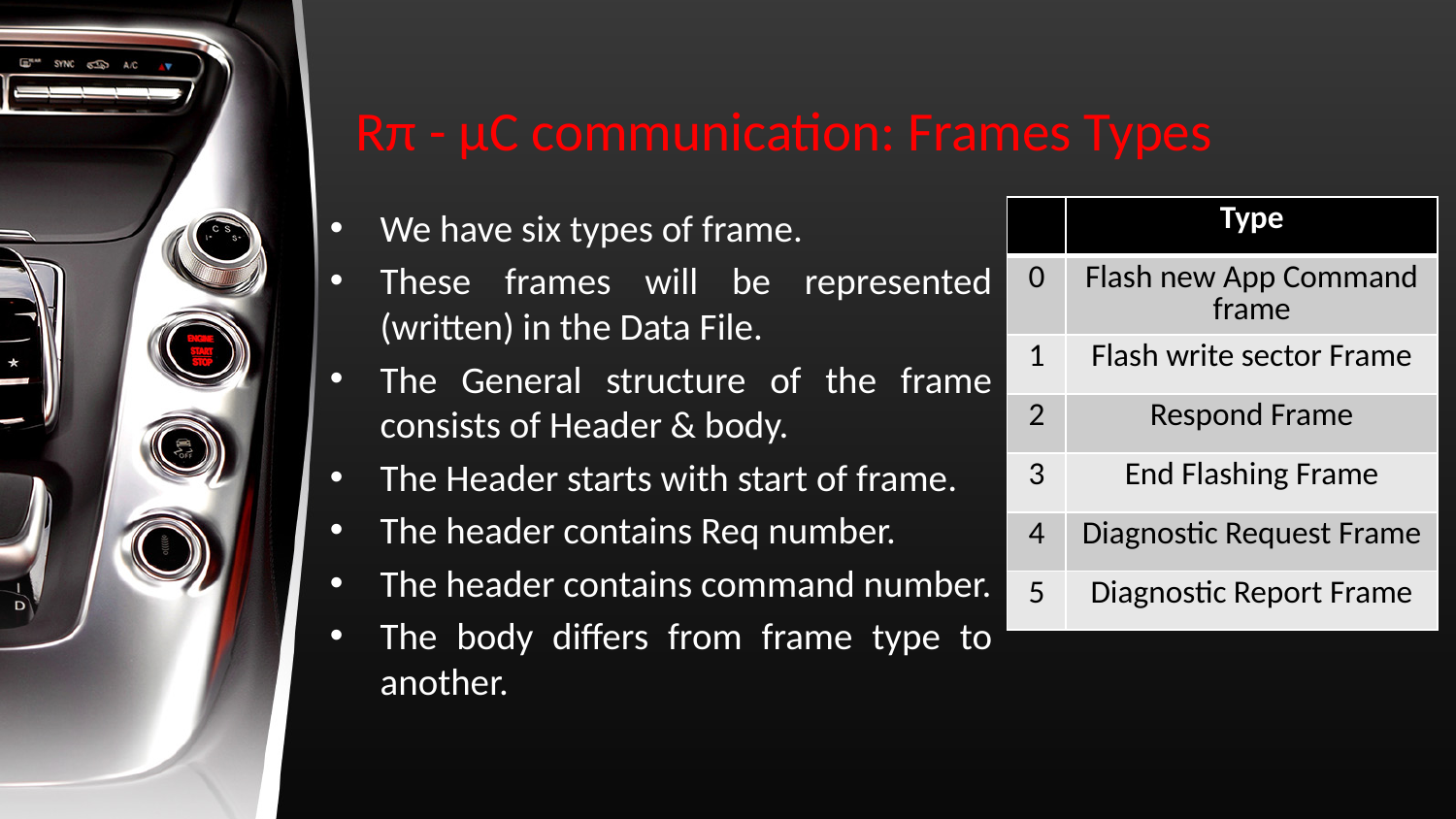

# Rπ - µC communication: Frames Types
|  | Type |
| --- | --- |
| 0 | Flash new App Command frame |
| 1 | Flash write sector Frame |
| 2 | Respond Frame |
| 3 | End Flashing Frame |
| 4 | Diagnostic Request Frame |
| 5 | Diagnostic Report Frame |
We have six types of frame.
These frames will be represented (written) in the Data File.
The General structure of the frame consists of Header & body.
The Header starts with start of frame.
The header contains Req number.
The header contains command number.
The body differs from frame type to another.